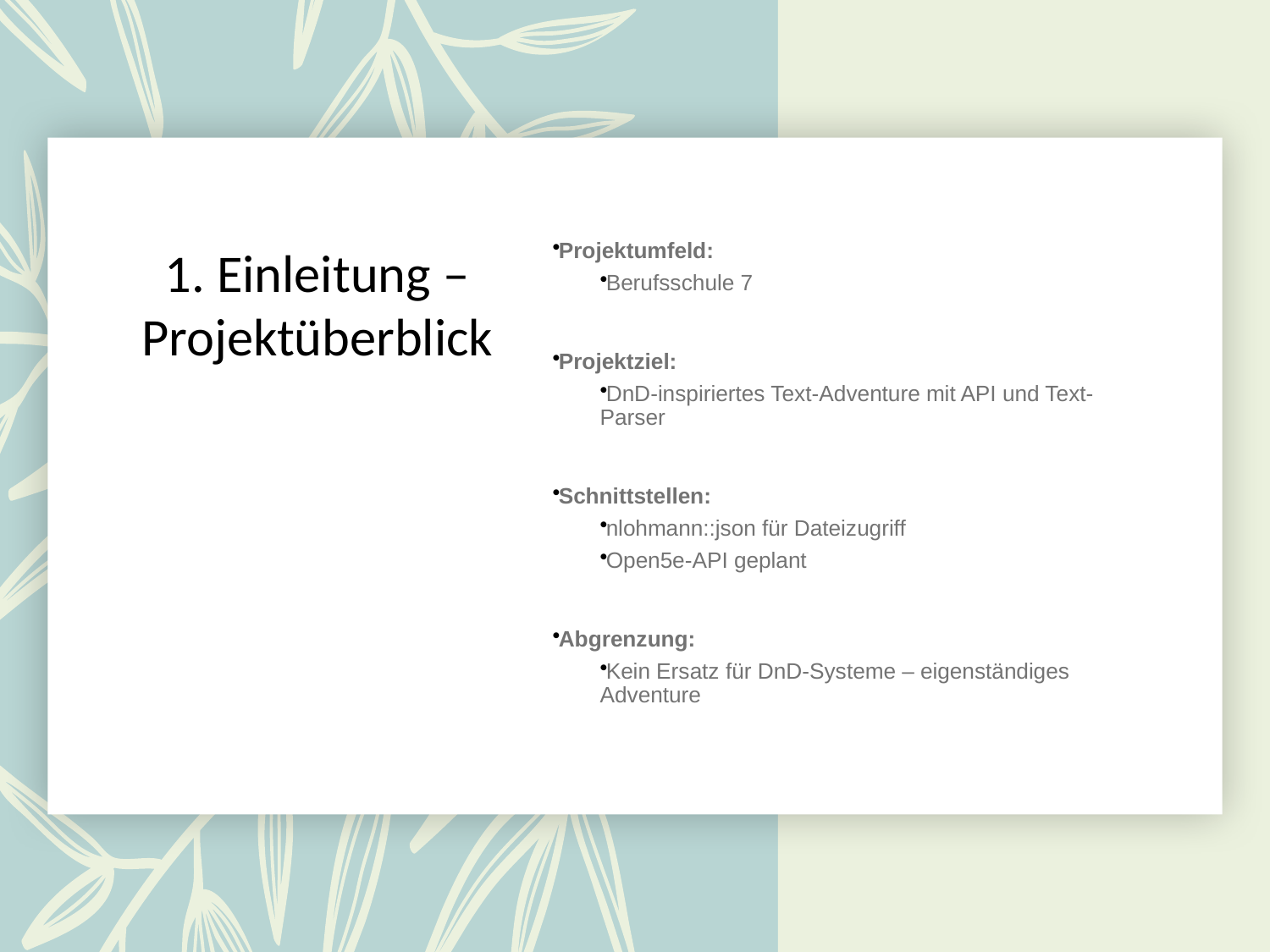

# 1. Einleitung – Projektüberblick
Projektumfeld:
Berufsschule 7

Projektziel:
DnD-inspiriertes Text-Adventure mit API und Text-Parser

Schnittstellen:
nlohmann::json für Dateizugriff
Open5e-API geplant

Abgrenzung:
Kein Ersatz für DnD-Systeme – eigenständiges Adventure